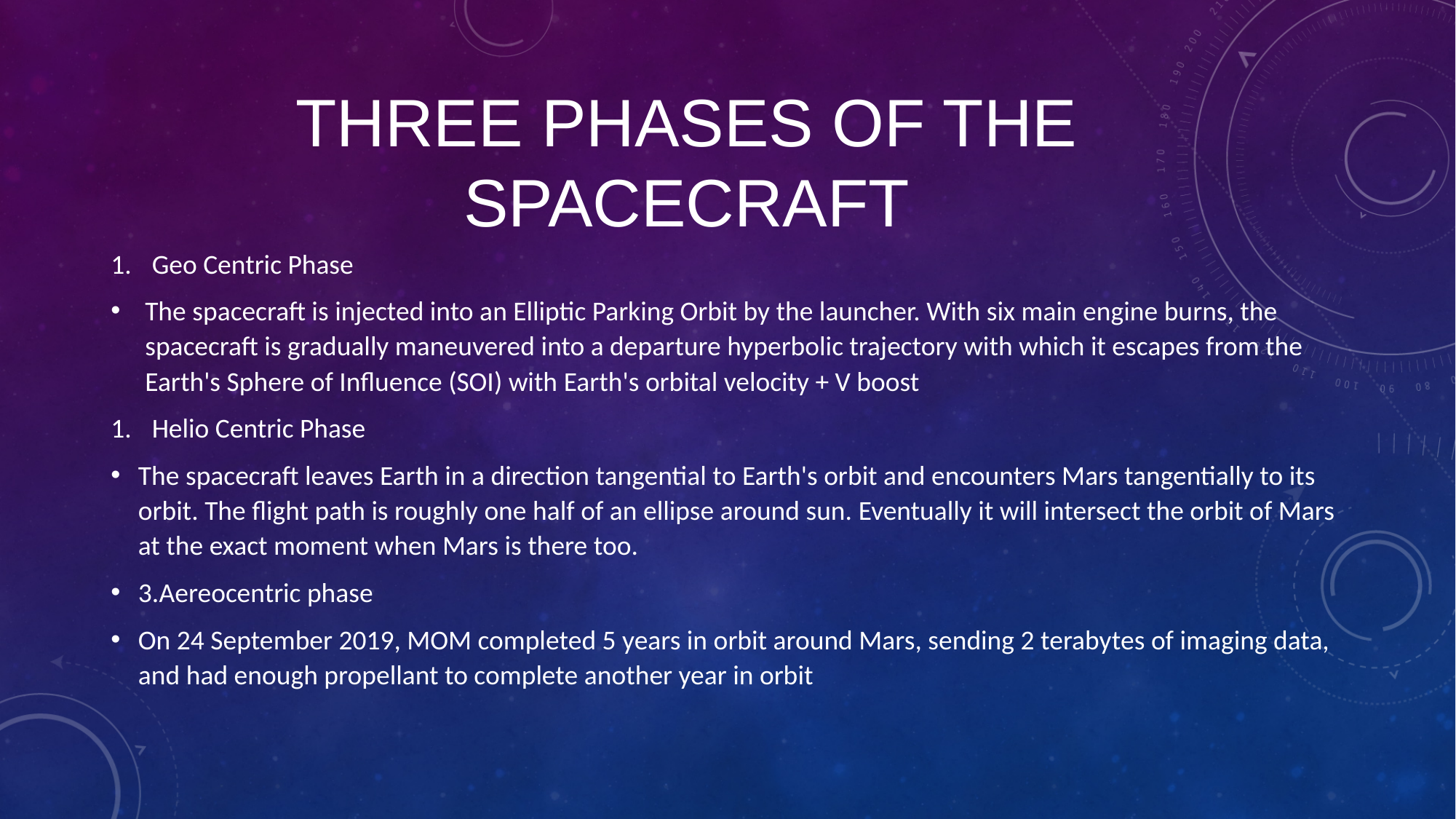

# THREE PHASES OF THE SPACECRAFT
Geo Centric Phase
The spacecraft is injected into an Elliptic Parking Orbit by the launcher. With six main engine burns, the spacecraft is gradually maneuvered into a departure hyperbolic trajectory with which it escapes from the Earth's Sphere of Influence (SOI) with Earth's orbital velocity + V boost
Helio Centric Phase
The spacecraft leaves Earth in a direction tangential to Earth's orbit and encounters Mars tangentially to its orbit. The flight path is roughly one half of an ellipse around sun. Eventually it will intersect the orbit of Mars at the exact moment when Mars is there too.
3.Aereocentric phase
On 24 September 2019, MOM completed 5 years in orbit around Mars, sending 2 terabytes of imaging data, and had enough propellant to complete another year in orbit